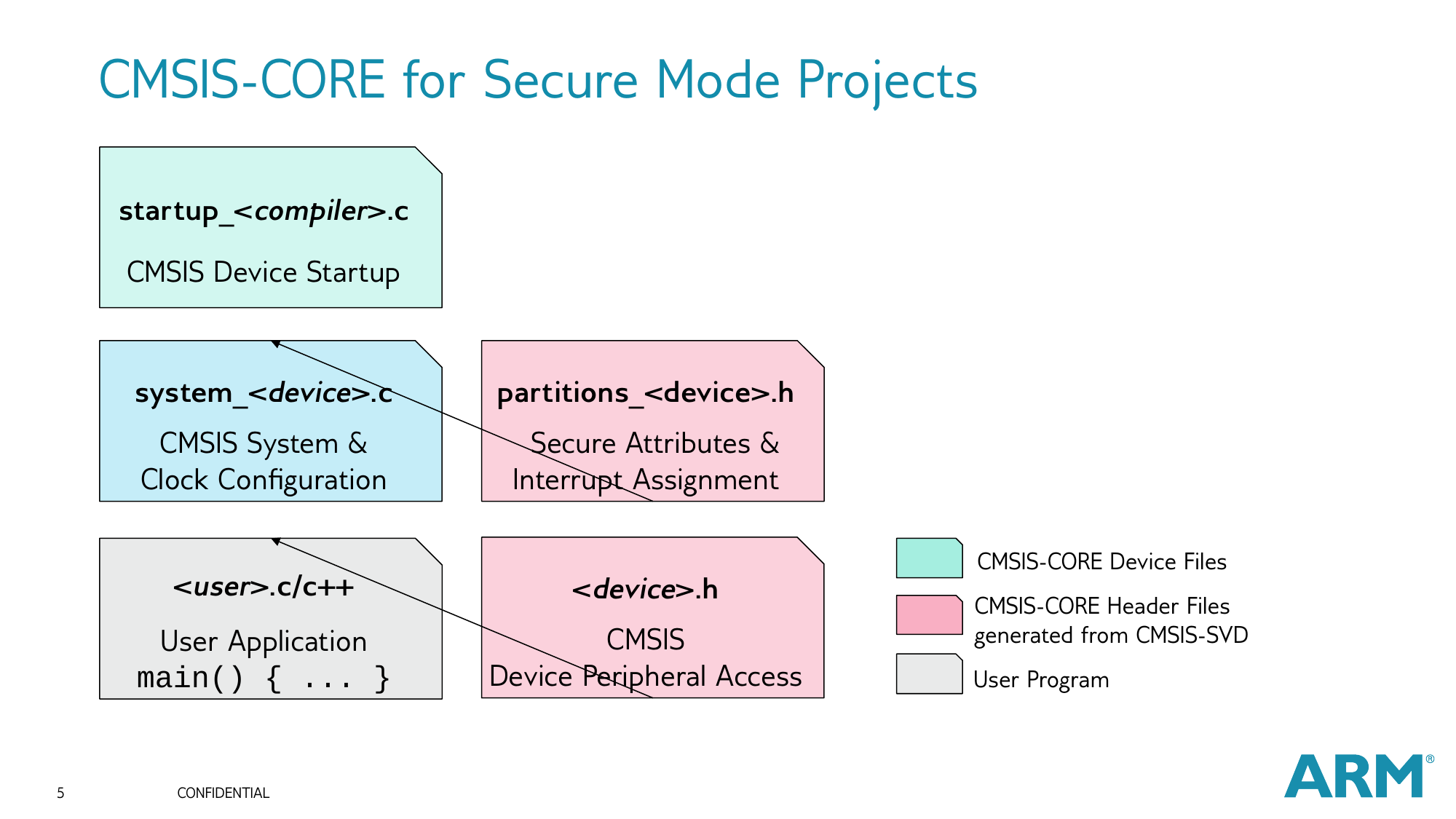

# CMSIS-CORE for Secure Mode Projects
startup_<compiler>.c
CMSIS Device Startup
system_<device>.c
CMSIS System &
Clock Configuration
partitions_<device>.h
  Secure Attributes &
Interrupt Assignment
<device>.h
CMSIS
Device Peripheral Access
<user>.c/c++
User Application
main() { ... }
Files relating to CMSIS-CORE including device specific files

partitions.h  provides initial setup for Secure Attribution Unit and configures Non Secure  mode memory areas and interrupts

CMSIS-CORE Device Files
CMSIS-CORE Header Files
generated from CMSIS-SVD

User Program